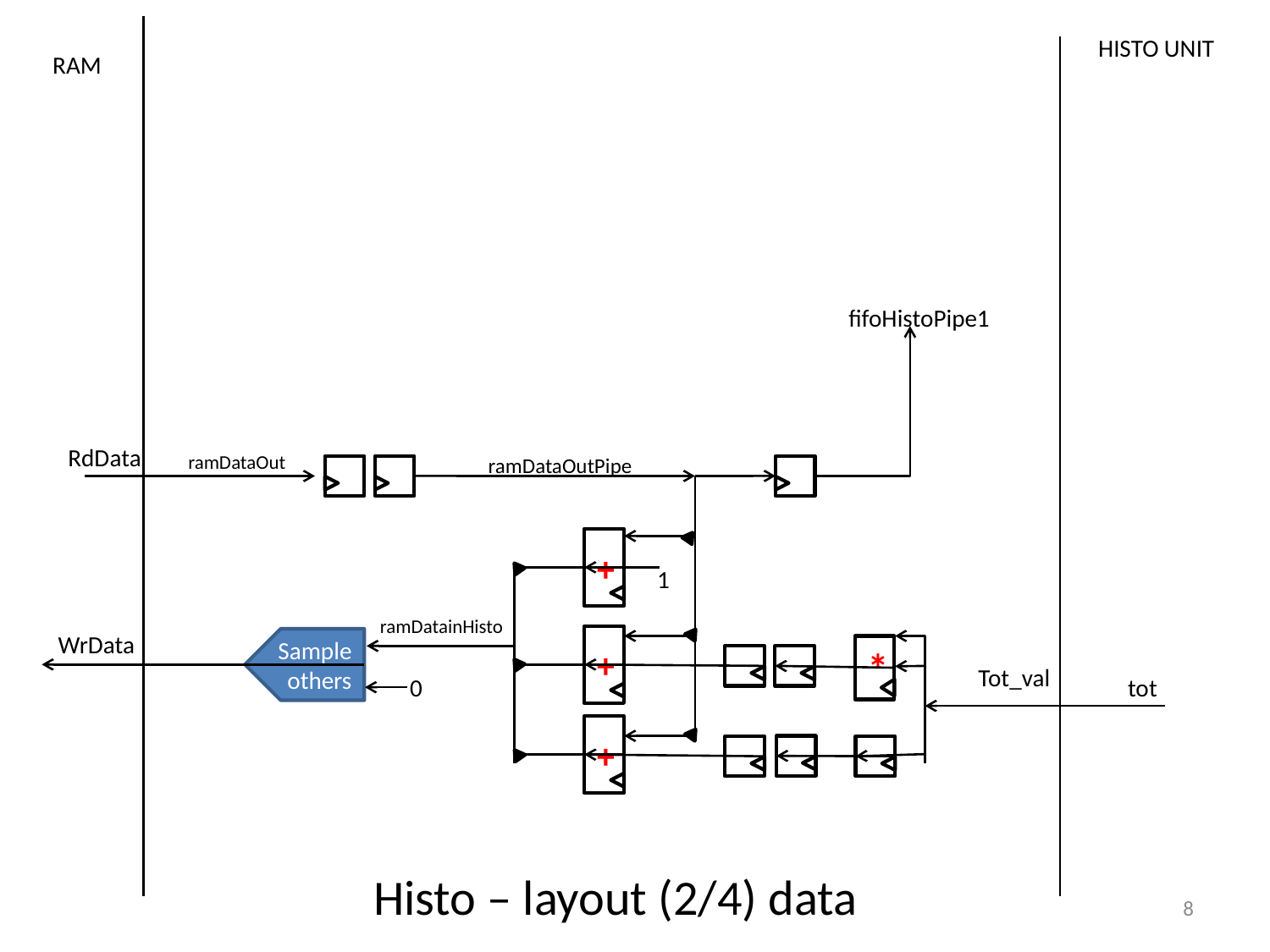

HISTO UNIT
RAM
fifoHistoPipe1
RdData
ramDataOut
ramDataOutPipe

+

1

ramDatainHisto
WrData
+

Sample
others
*

Tot_val

0
tot

+

Histo – layout (2/4) data
8